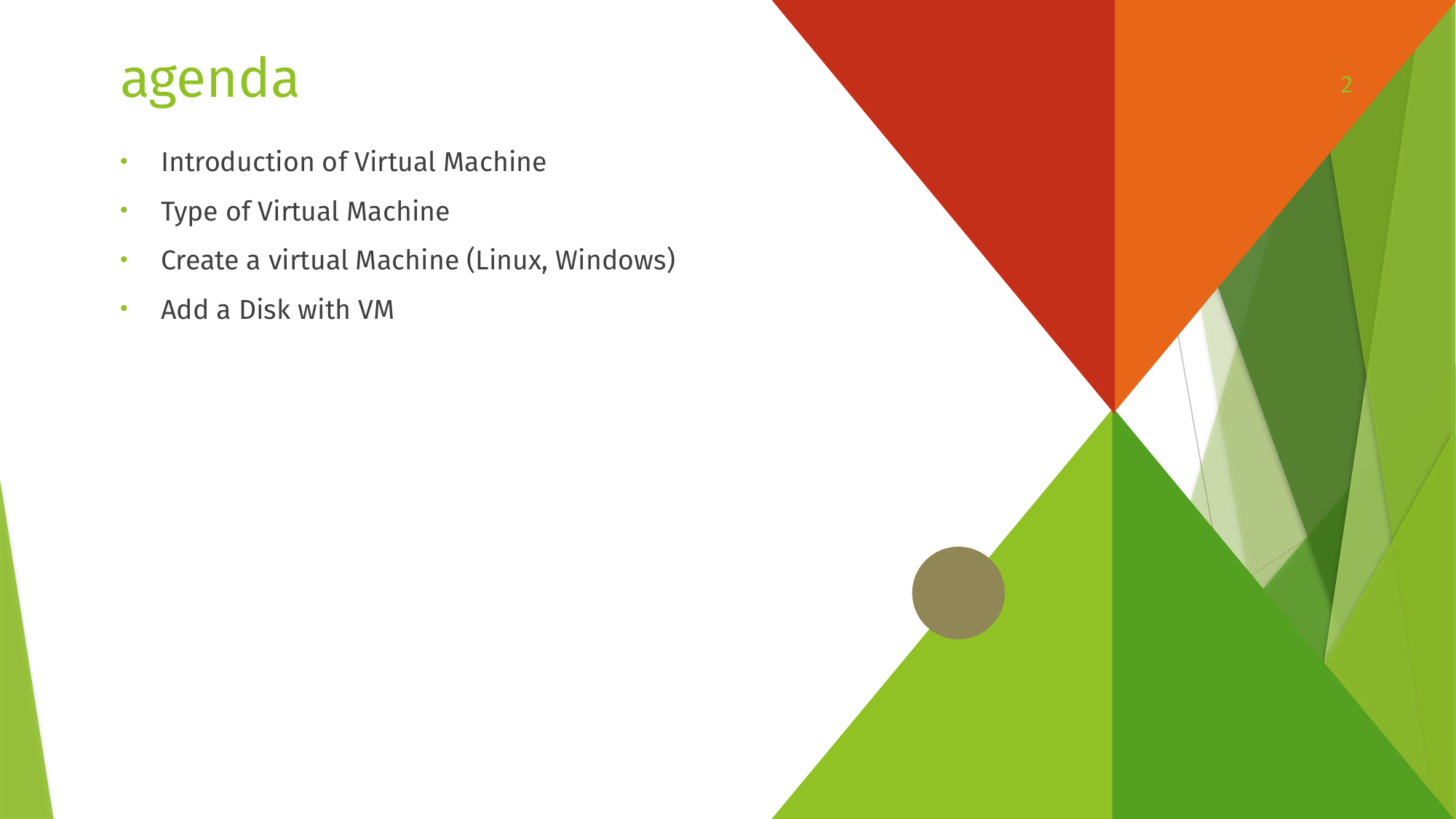

# agenda
2
Introduction of Virtual Machine
Type of Virtual Machine
Create a virtual Machine (Linux, Windows)
Add a Disk with VM